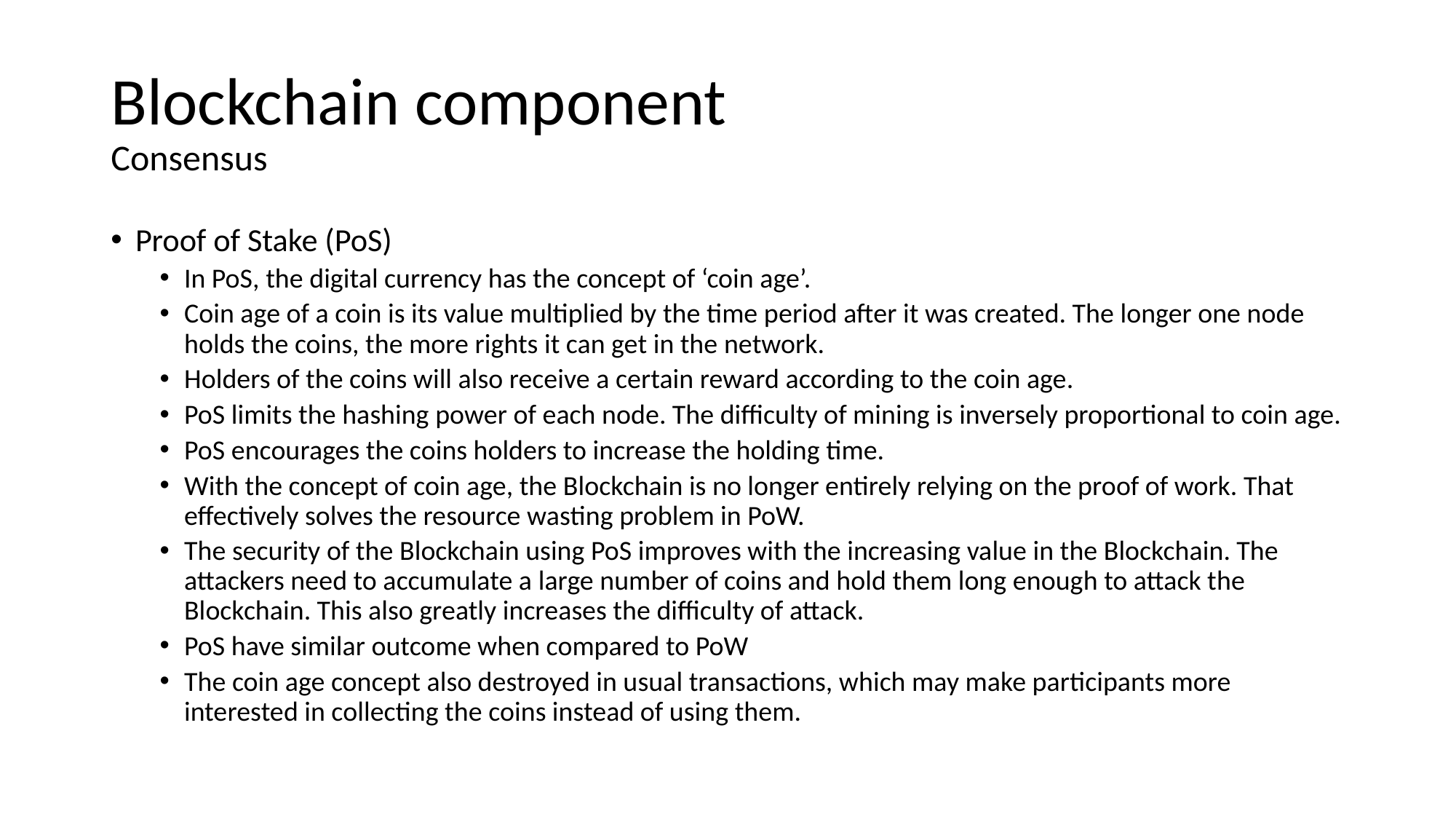

# Blockchain component Consensus
Proof of Stake (PoS)
In PoS, the digital currency has the concept of ‘coin age’.
Coin age of a coin is its value multiplied by the time period after it was created. The longer one node holds the coins, the more rights it can get in the network.
Holders of the coins will also receive a certain reward according to the coin age.
PoS limits the hashing power of each node. The difficulty of mining is inversely proportional to coin age.
PoS encourages the coins holders to increase the holding time.
With the concept of coin age, the Blockchain is no longer entirely relying on the proof of work. That effectively solves the resource wasting problem in PoW.
The security of the Blockchain using PoS improves with the increasing value in the Blockchain. The attackers need to accumulate a large number of coins and hold them long enough to attack the Blockchain. This also greatly increases the difficulty of attack.
PoS have similar outcome when compared to PoW
The coin age concept also destroyed in usual transactions, which may make participants more interested in collecting the coins instead of using them.